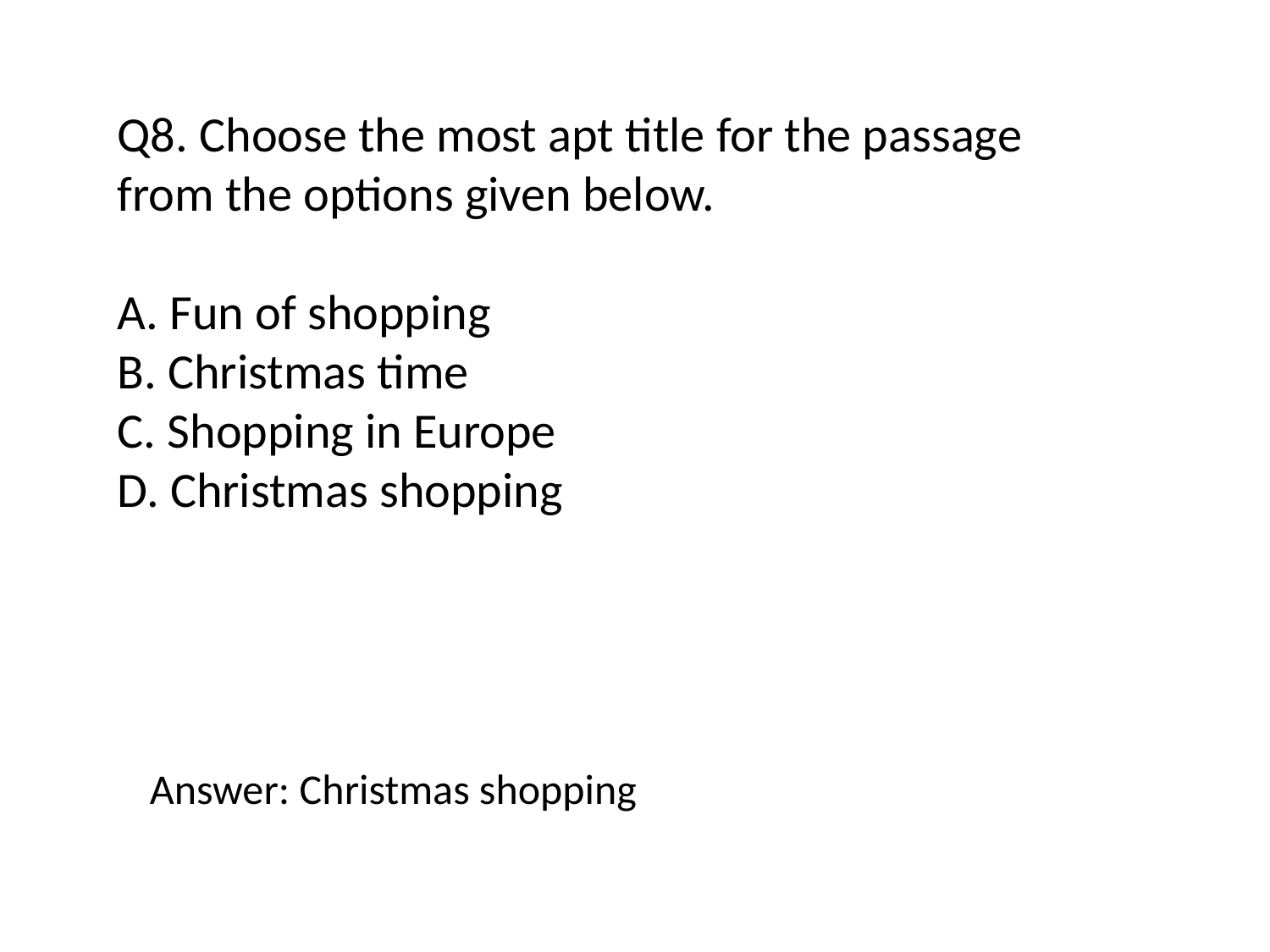

Q8. Choose the most apt title for the passage from the options given below.

A. Fun of shopping
B. Christmas time
C. Shopping in Europe
D. Christmas shopping
Answer: Christmas shopping